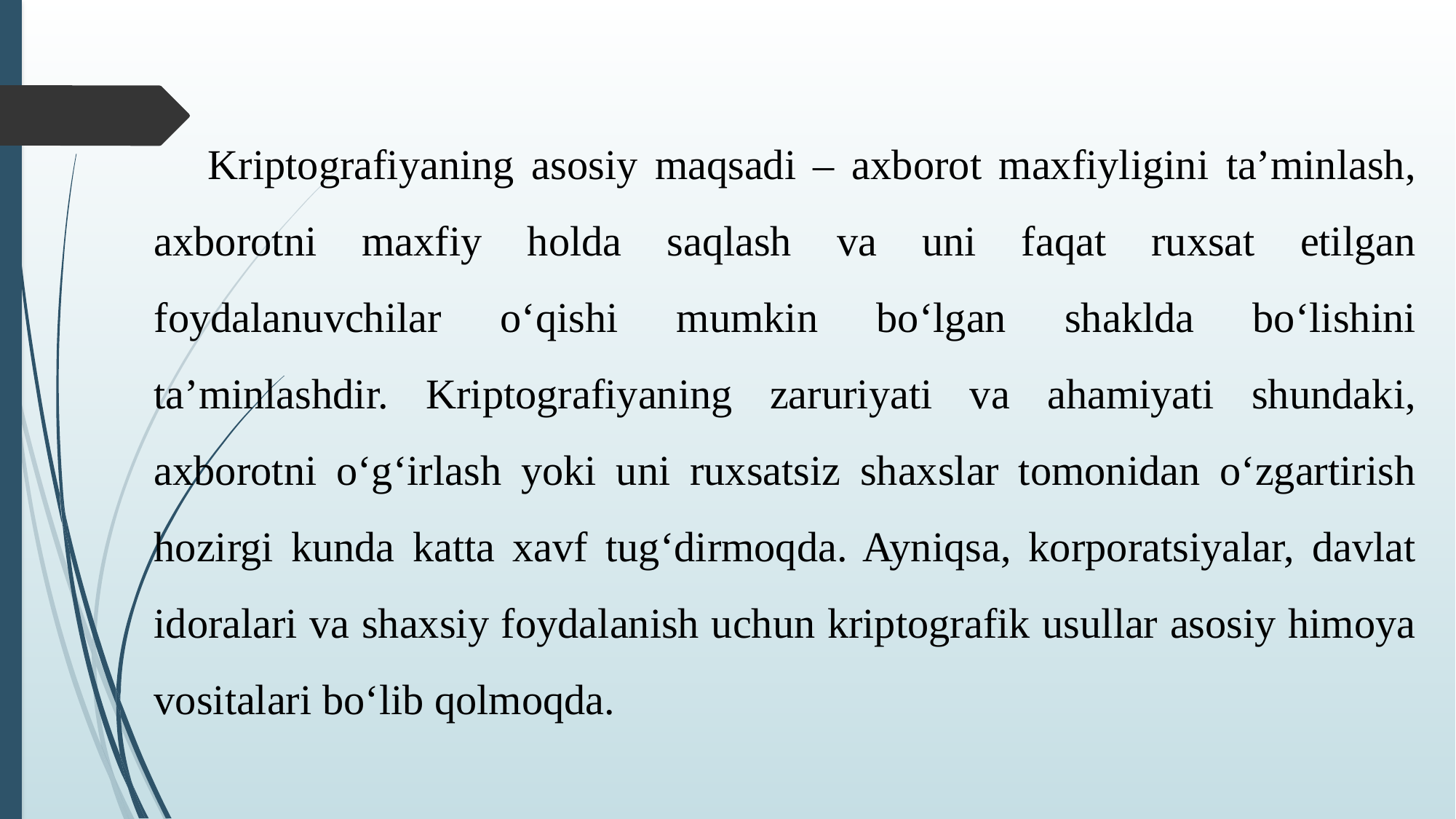

Kriptografiyaning asosiy maqsadi – axborot maxfiyligini ta’minlash, axborotni maxfiy holda saqlash va uni faqat ruxsat etilgan foydalanuvchilar o‘qishi mumkin bo‘lgan shaklda bo‘lishini ta’minlashdir. Kriptografiyaning zaruriyati va ahamiyati shundaki, axborotni o‘g‘irlash yoki uni ruxsatsiz shaxslar tomonidan o‘zgartirish hozirgi kunda katta xavf tug‘dirmoqda. Ayniqsa, korporatsiyalar, davlat idoralari va shaxsiy foydalanish uchun kriptografik usullar asosiy himoya vositalari bo‘lib qolmoqda.